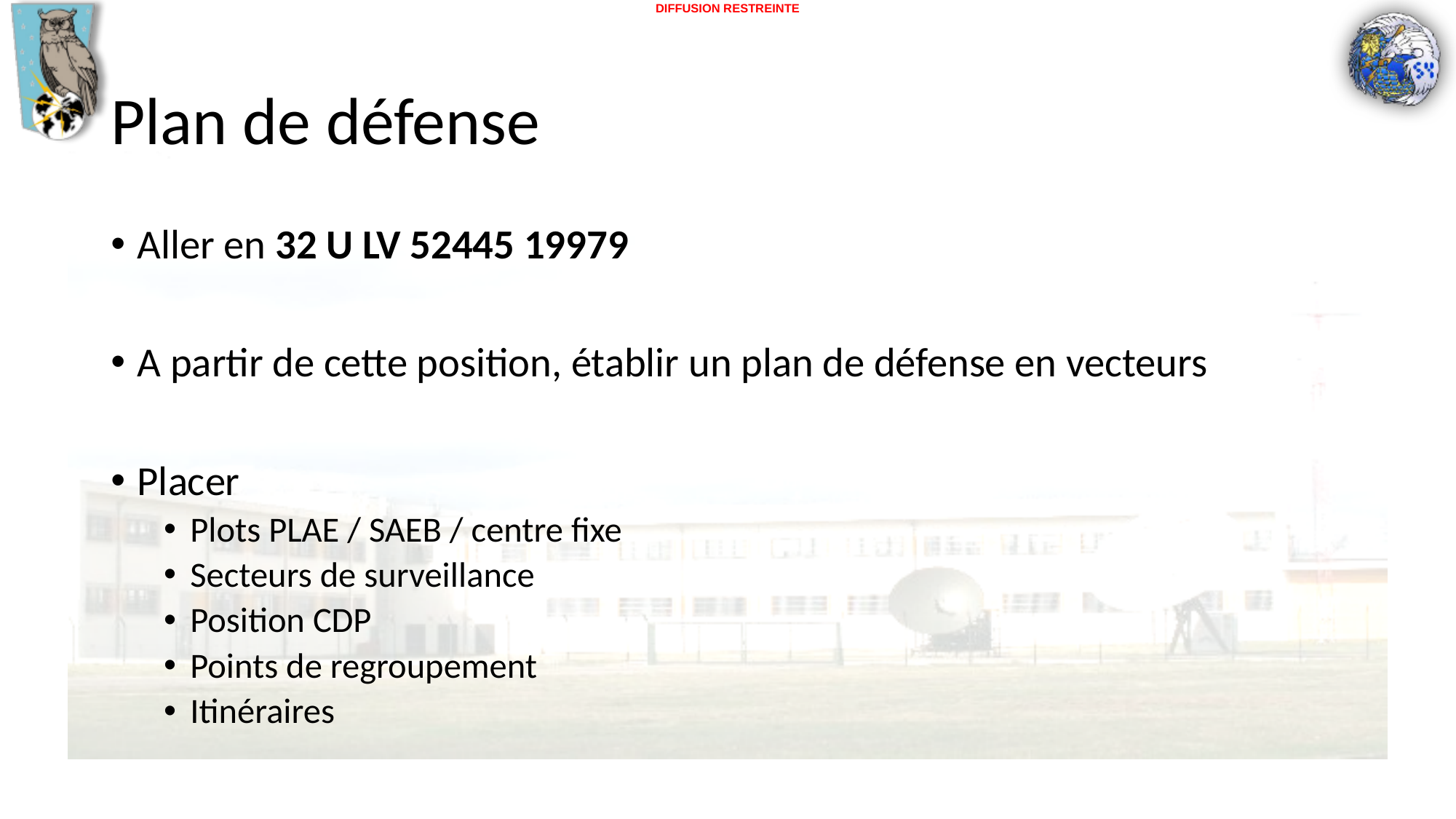

# Plan de défense
Aller en 32 U LV 52445 19979

A partir de cette position, établir un plan de défense en vecteurs

Placer
Plots PLAE / SAEB / centre fixe
Secteurs de surveillance
Position CDP
Points de regroupement
Itinéraires